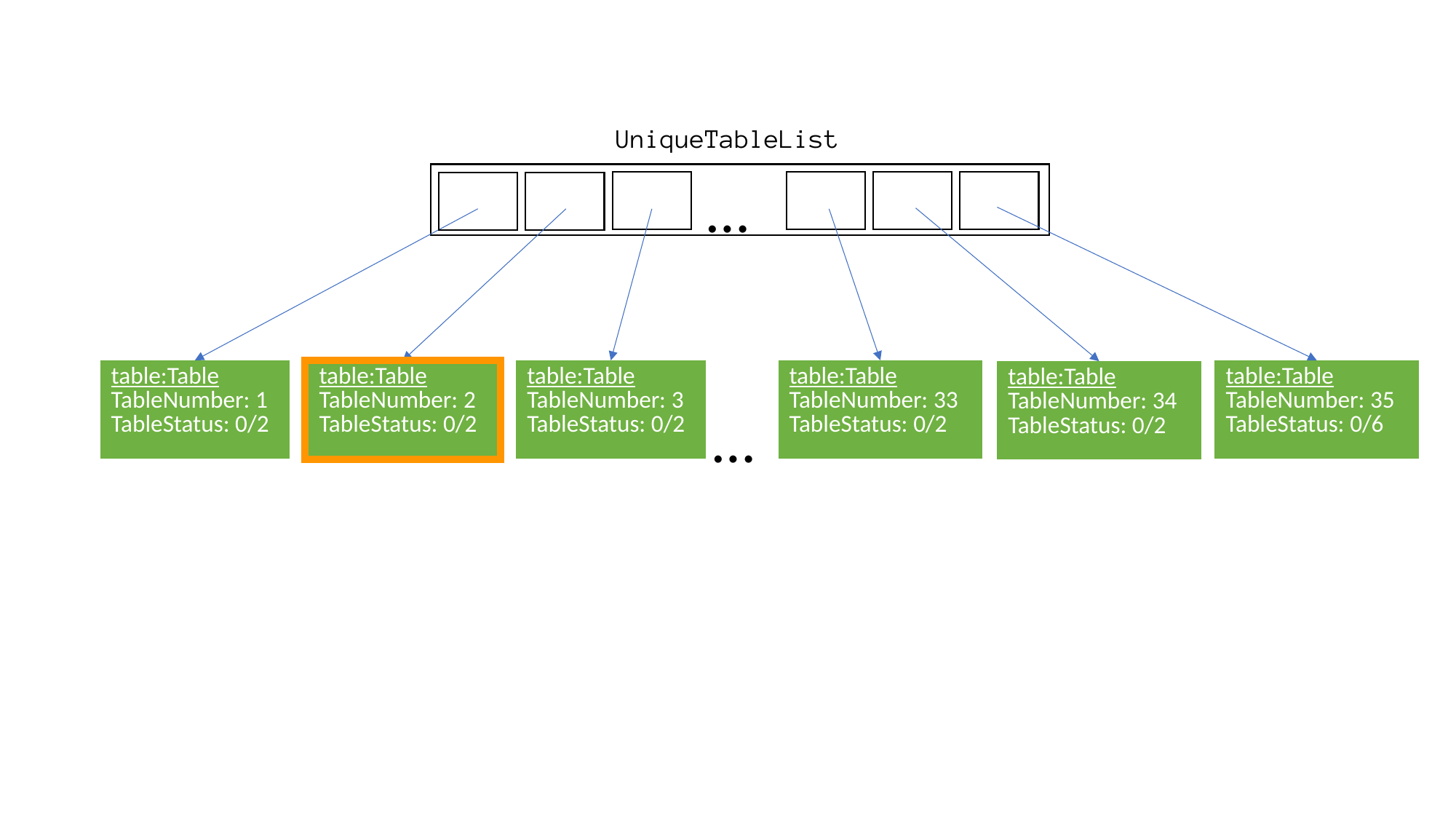

UniqueTableList

…

| table:Table TableNumber: 1 TableStatus: 0/2 |
| --- |

| table:Table TableNumber: 2 TableStatus: 0/2 |
| --- |
| table:Table TableNumber: 3 TableStatus: 0/2 |
| --- |
| table:Table TableNumber: 33 TableStatus: 0/2 |
| --- |
| table:Table TableNumber: 35 TableStatus: 0/6 |
| --- |
| table:Table TableNumber: 34 TableStatus: 0/2 |
| --- |
…